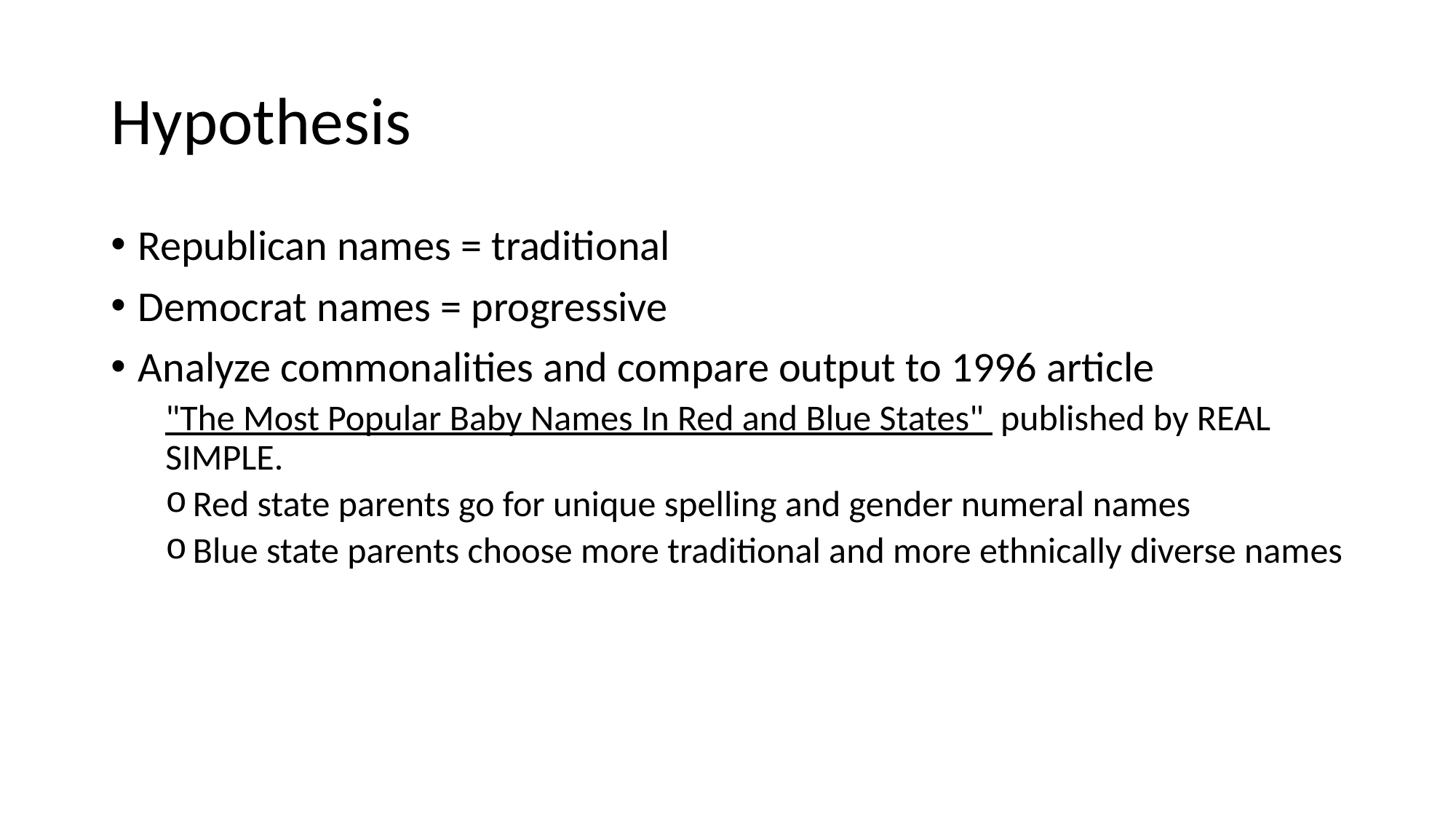

# Hypothesis
Republican names = traditional
Democrat names = progressive
Analyze commonalities and compare output to 1996 article
"The Most Popular Baby Names In Red and Blue States"  published by REAL SIMPLE.
Red state parents go for unique spelling and gender numeral names
Blue state parents choose more traditional and more ethnically diverse names